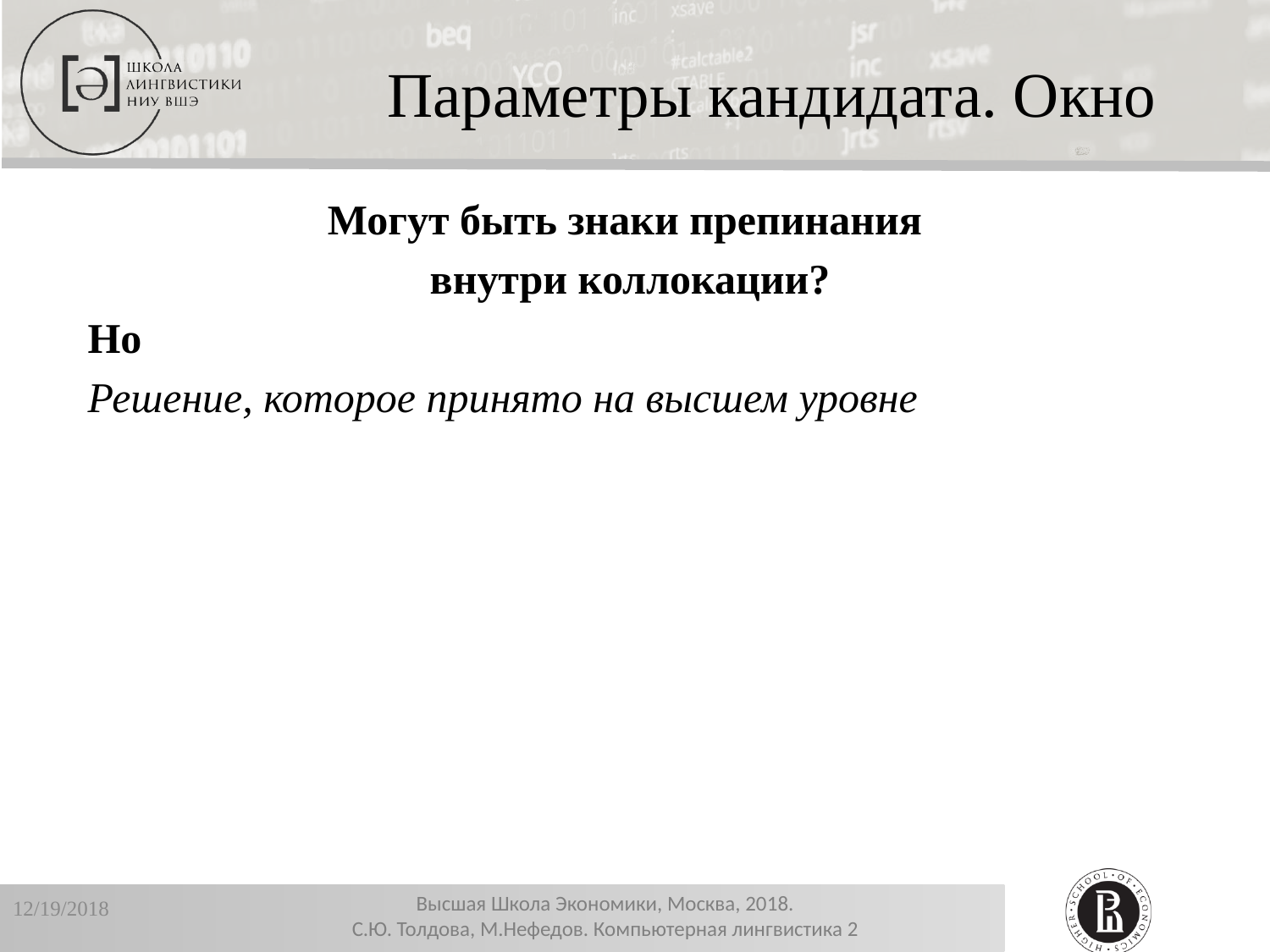

Параметры кандидата. Окно
Могут быть знаки препинания
внутри коллокации?
Но
Решение, которое принято на высшем уровне

12/19/2018